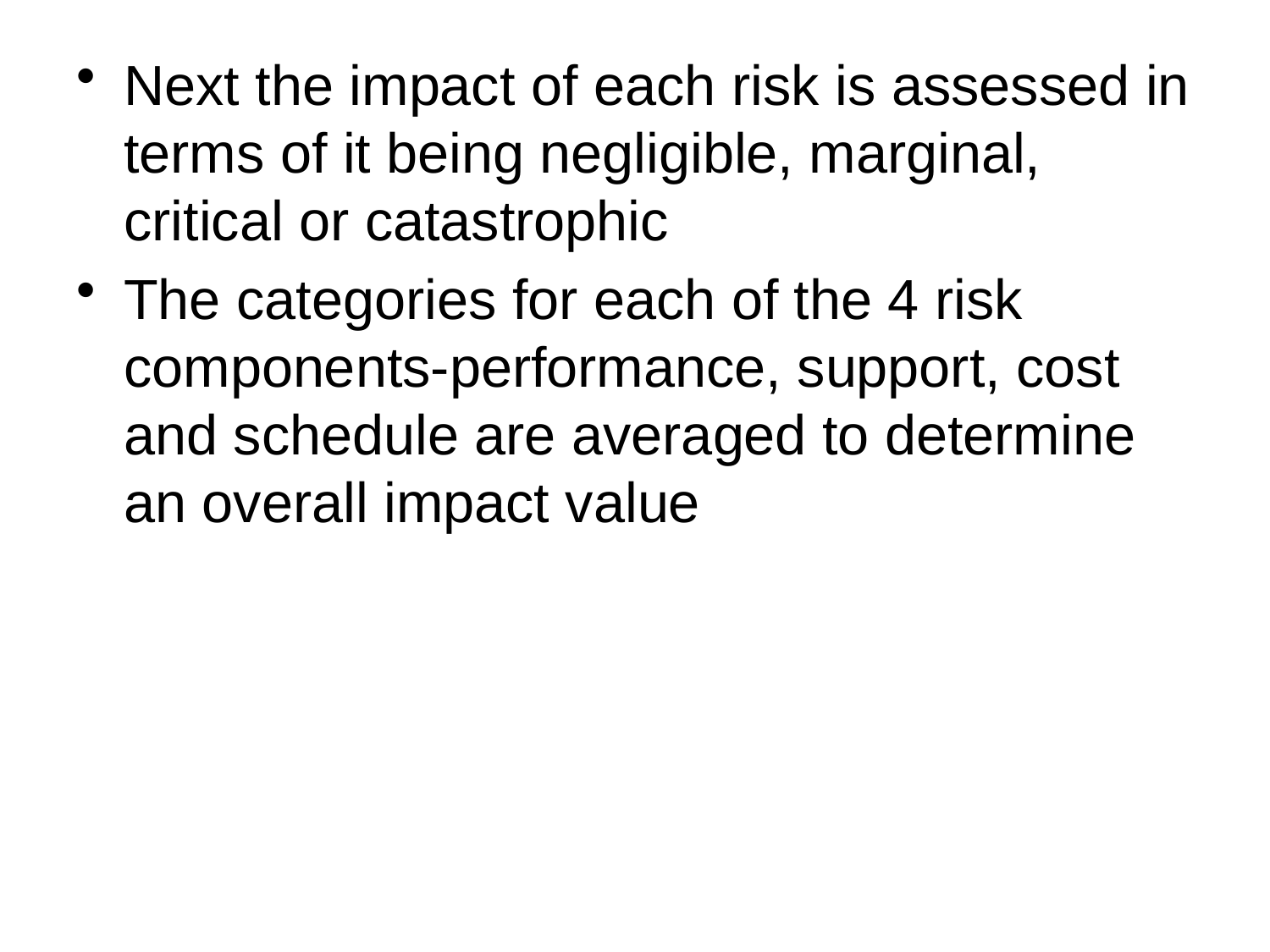

Next the impact of each risk is assessed in terms of it being negligible, marginal, critical or catastrophic
The categories for each of the 4 risk components-performance, support, cost and schedule are averaged to determine an overall impact value